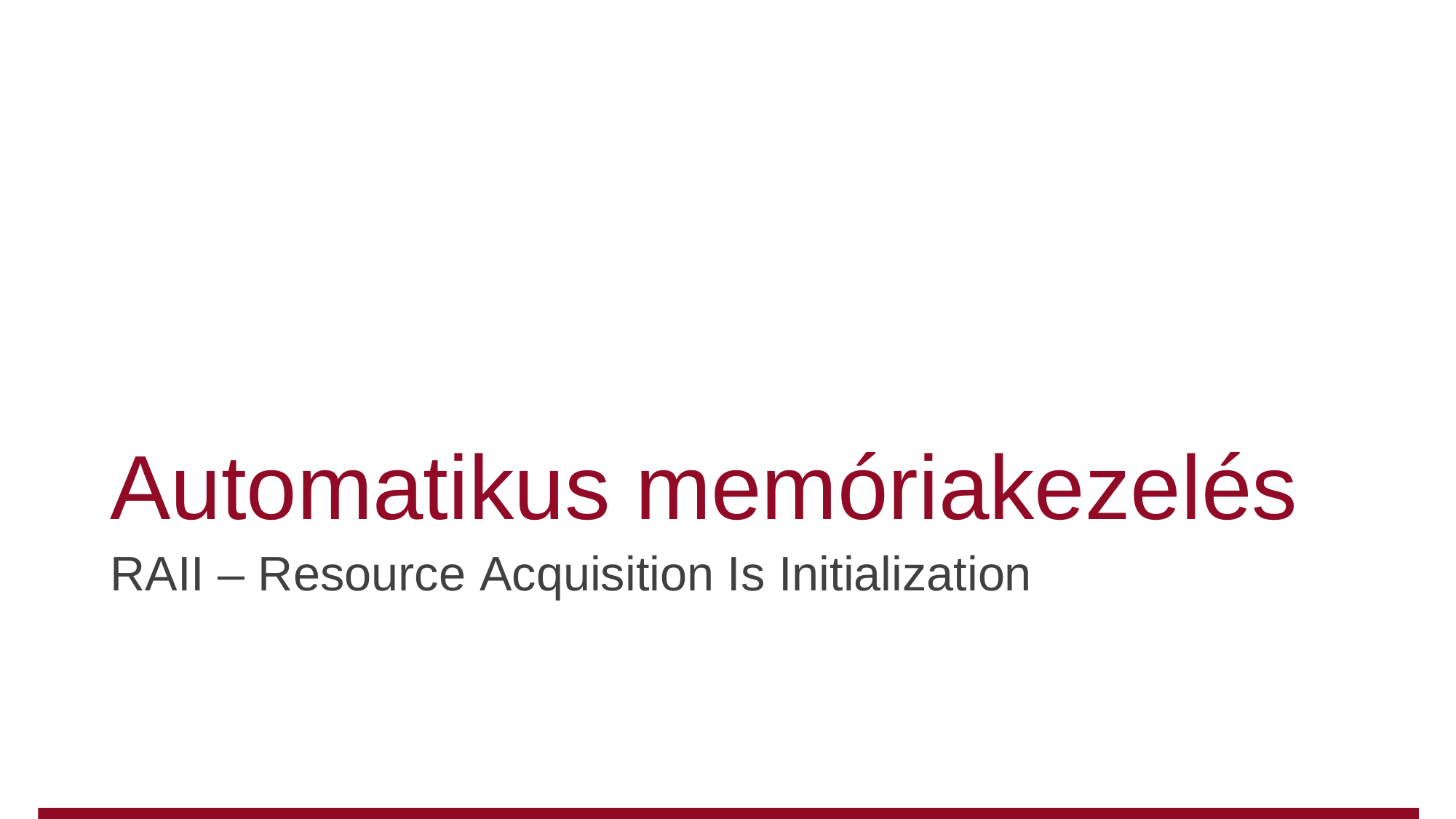

# Automatikus memóriakezelés
RAII – Resource Acquisition Is Initialization